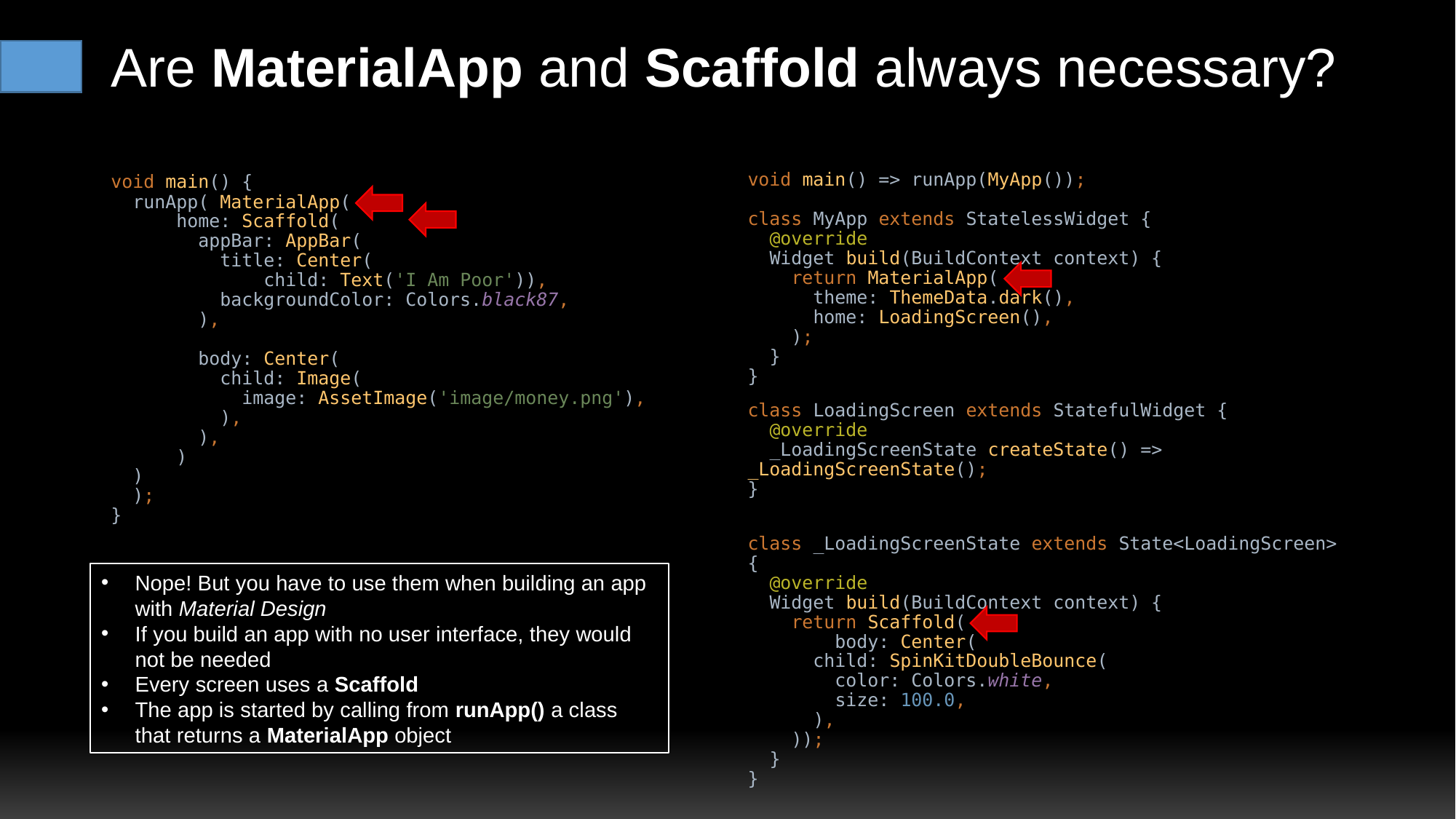

# Are MaterialApp and Scaffold always necessary?

void main() => runApp(MyApp());
class MyApp extends StatelessWidget {
  @override
  Widget build(BuildContext context) {
    return MaterialApp(
      theme: ThemeData.dark(),
      home: LoadingScreen(),
    );
  }
}
class LoadingScreen extends StatefulWidget {
  @override
  _LoadingScreenState createState() => _LoadingScreenState();
}
class _LoadingScreenState extends State<LoadingScreen> {
  @override
  Widget build(BuildContext context) {
    return Scaffold(
        body: Center(
      child: SpinKitDoubleBounce(
        color: Colors.white,
        size: 100.0,
      ),
    ));
  }
}
void main() {
  runApp( MaterialApp(
      home: Scaffold(
        appBar: AppBar(
          title: Center(
              child: Text('I Am Poor')),
          backgroundColor: Colors.black87,
        ),
        body: Center(
          child: Image(
            image: AssetImage('image/money.png'),
          ),
        ),
      )
  )
  );
}

Nope! But you have to use them when building an app with Material Design
If you build an app with no user interface, they would not be needed
Every screen uses a Scaffold
The app is started by calling from runApp() a class that returns a MaterialApp object

2